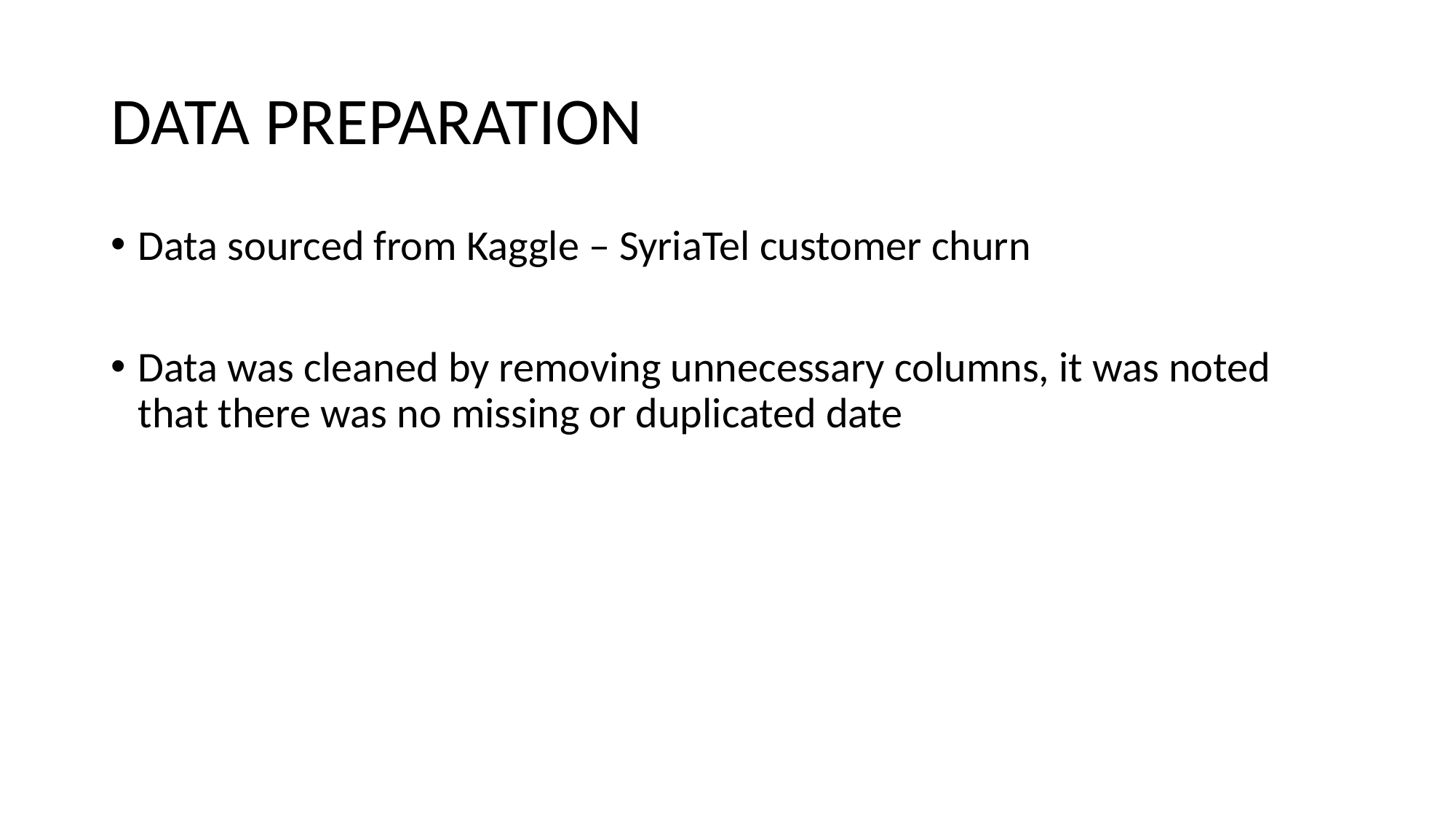

# DATA PREPARATION
Data sourced from Kaggle – SyriaTel customer churn

Data was cleaned by removing unnecessary columns, it was noted that there was no missing or duplicated date